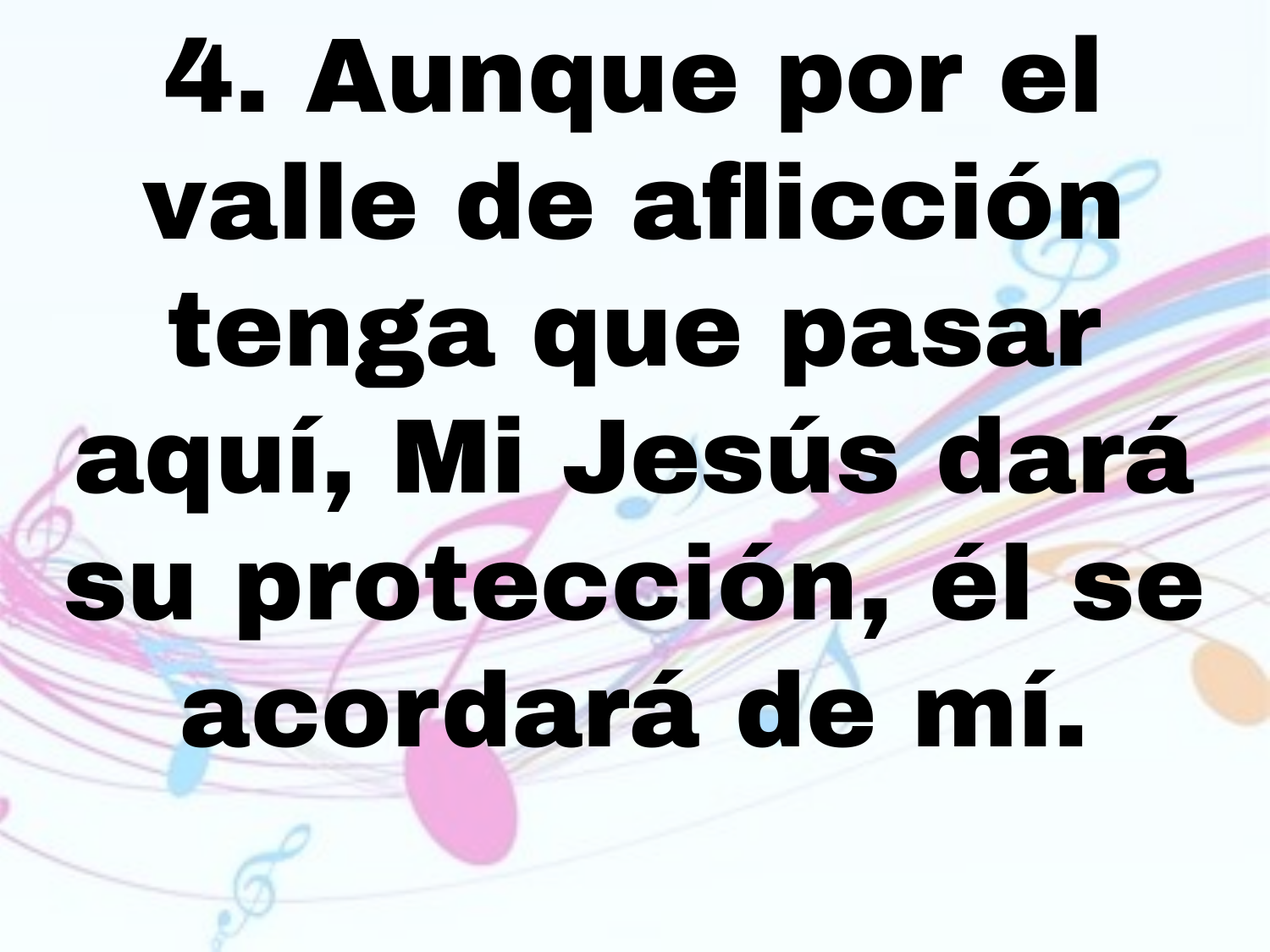

4. Aunque por el valle de aflicción tenga que pasar aquí, Mi Jesús dará su protección, él se acordará de mí.